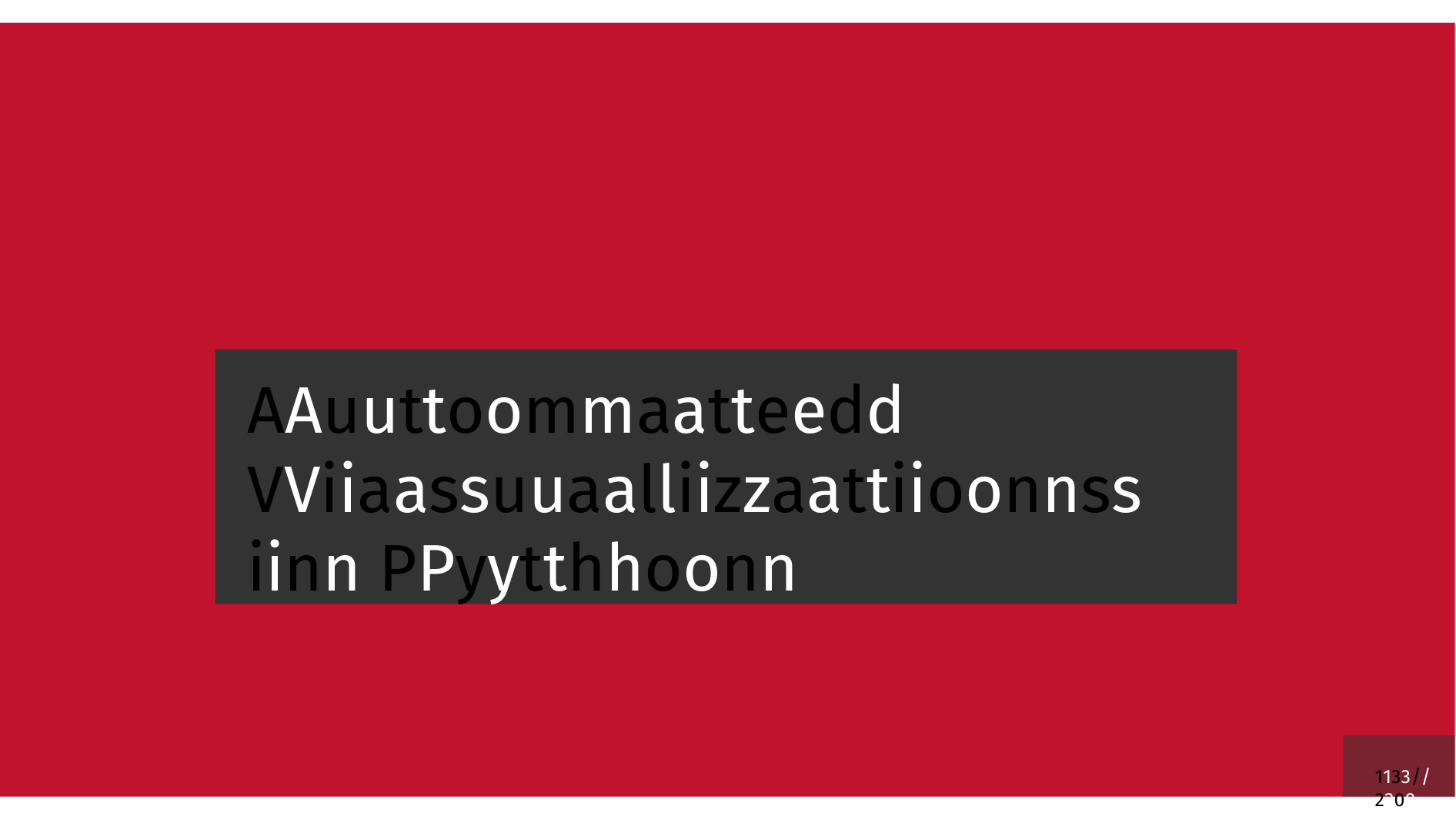

# AAuuttoommaatteedd VViiaassuuaalliizzaattiioonnss iinn PPyytthhoonn

1133 // 2200